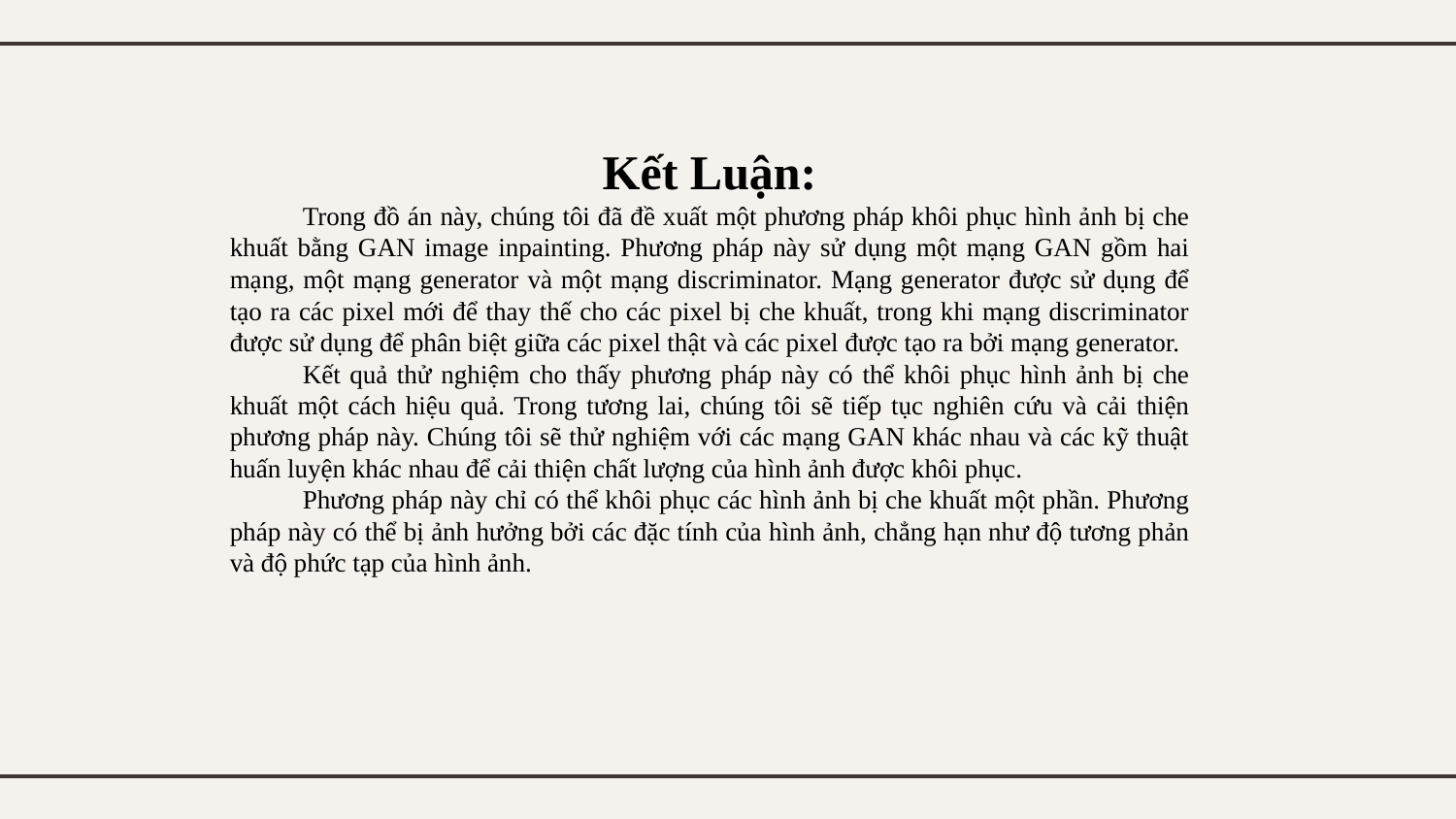

Kết Luận:
Trong đồ án này, chúng tôi đã đề xuất một phương pháp khôi phục hình ảnh bị che khuất bằng GAN image inpainting. Phương pháp này sử dụng một mạng GAN gồm hai mạng, một mạng generator và một mạng discriminator. Mạng generator được sử dụng để tạo ra các pixel mới để thay thế cho các pixel bị che khuất, trong khi mạng discriminator được sử dụng để phân biệt giữa các pixel thật và các pixel được tạo ra bởi mạng generator.
Kết quả thử nghiệm cho thấy phương pháp này có thể khôi phục hình ảnh bị che khuất một cách hiệu quả. Trong tương lai, chúng tôi sẽ tiếp tục nghiên cứu và cải thiện phương pháp này. Chúng tôi sẽ thử nghiệm với các mạng GAN khác nhau và các kỹ thuật huấn luyện khác nhau để cải thiện chất lượng của hình ảnh được khôi phục.
Phương pháp này chỉ có thể khôi phục các hình ảnh bị che khuất một phần. Phương pháp này có thể bị ảnh hưởng bởi các đặc tính của hình ảnh, chẳng hạn như độ tương phản và độ phức tạp của hình ảnh.